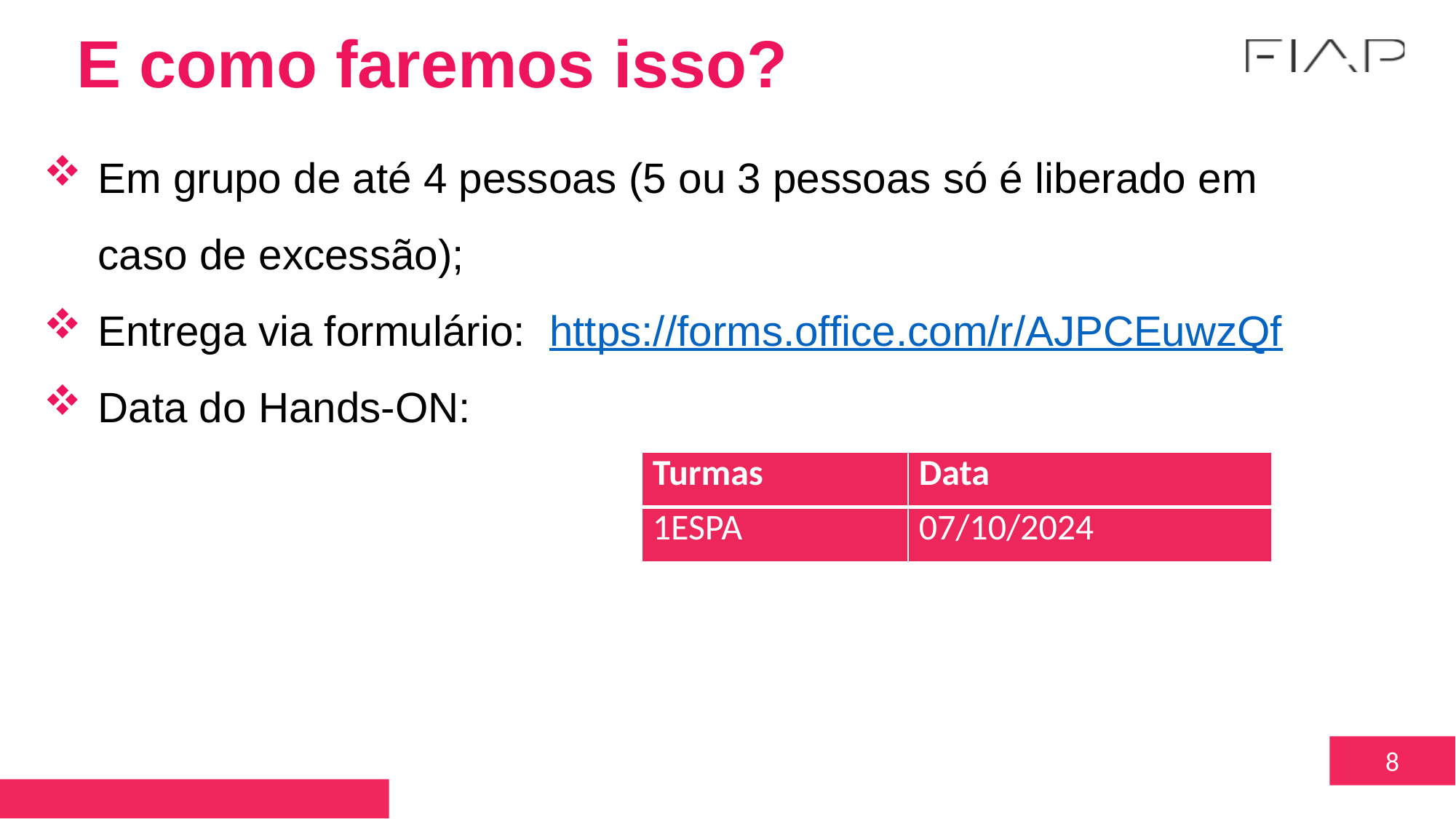

E como faremos isso?
Em grupo de até 4 pessoas (5 ou 3 pessoas só é liberado em caso de excessão);
Entrega via formulário:  https://forms.office.com/r/AJPCEuwzQf
Data do Hands-ON:

| Turmas | Data |
| --- | --- |
| 1ESPA | 07/10/2024 |